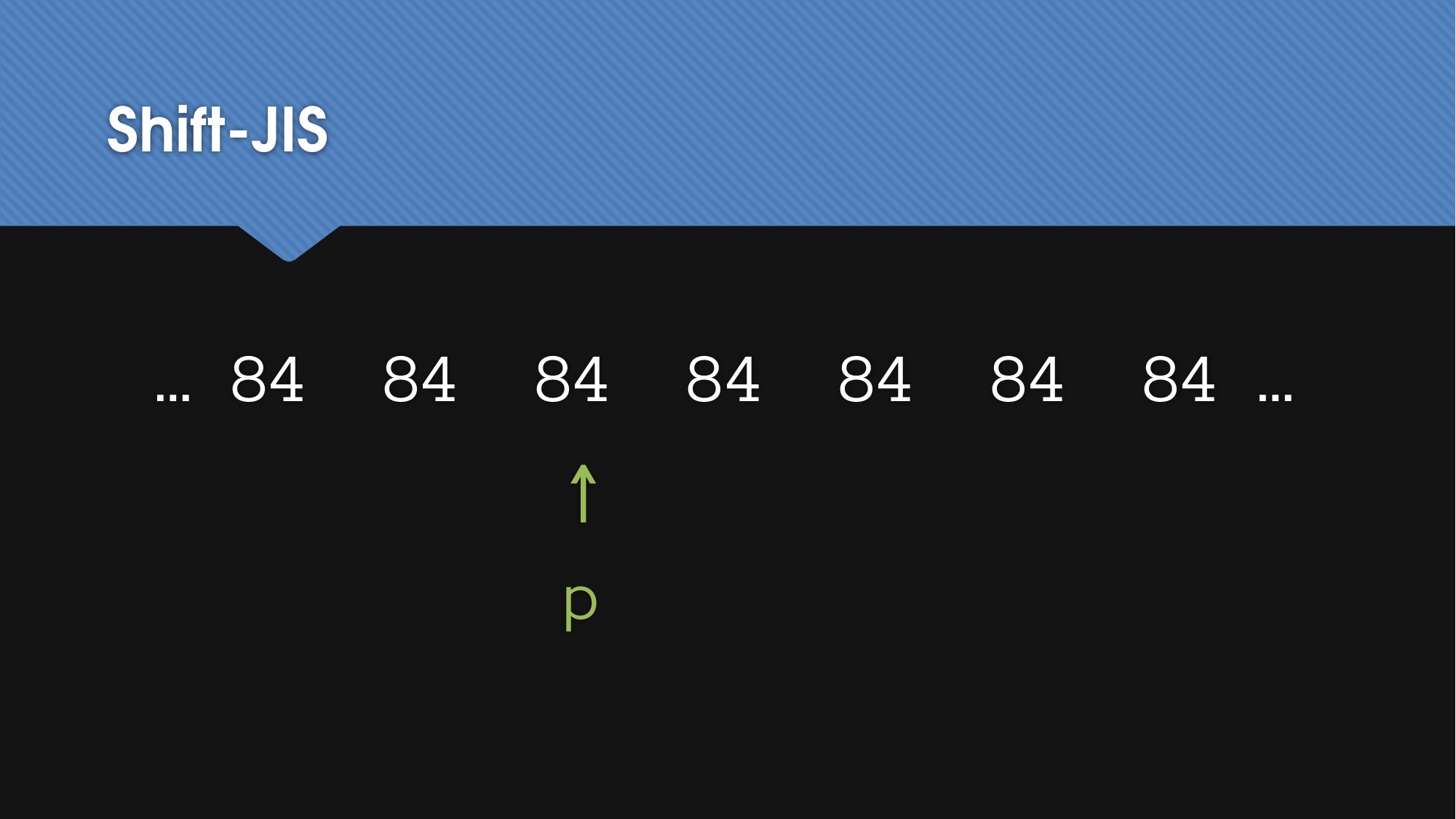

# Shift-JIS
… 84  84  84  84  84  84  84 …
            ↑
            p